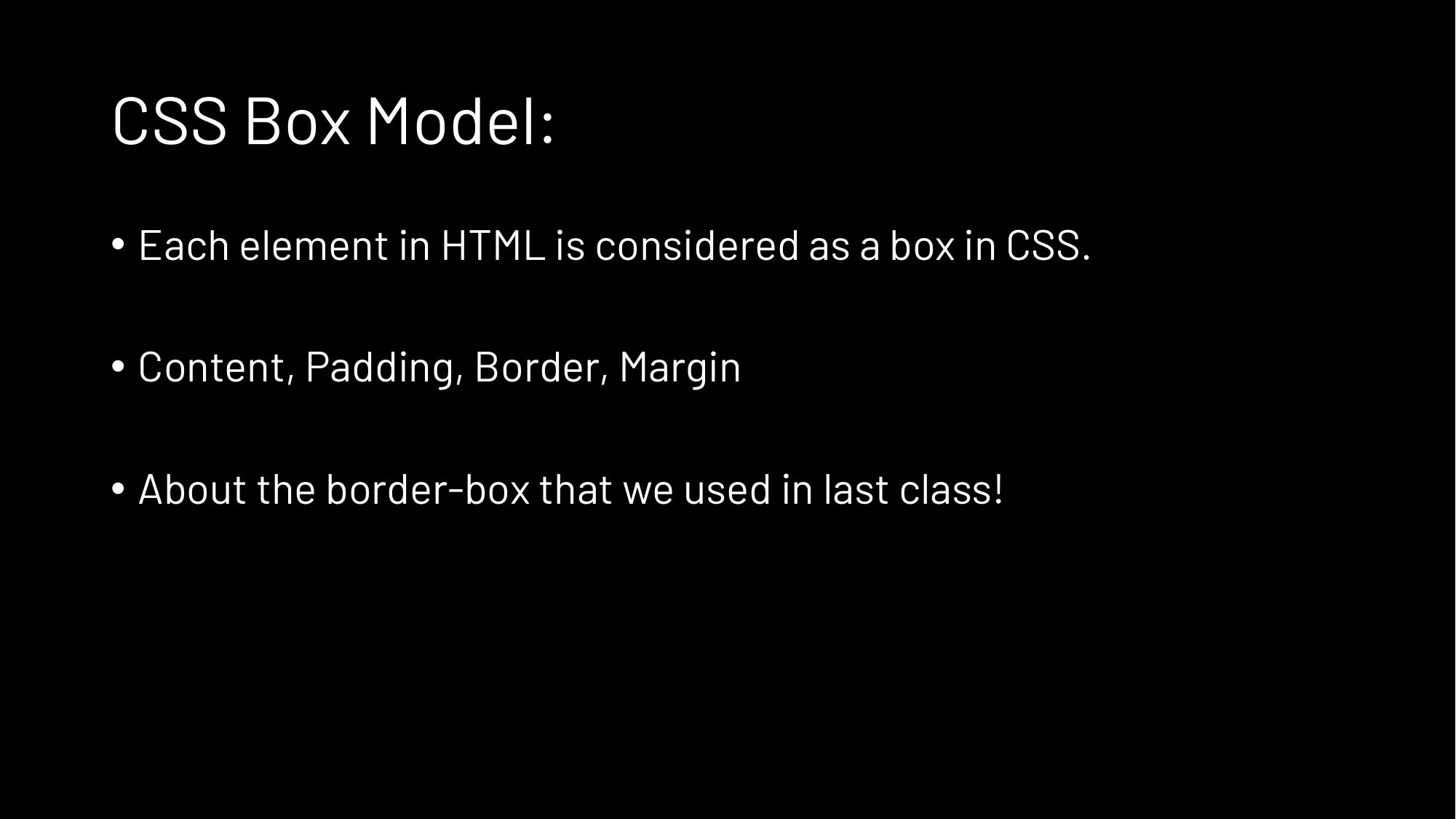

# CSS Box Model:
Each element in HTML is considered as a box in CSS.

Content, Padding, Border, Margin

About the border-box that we used in last class!